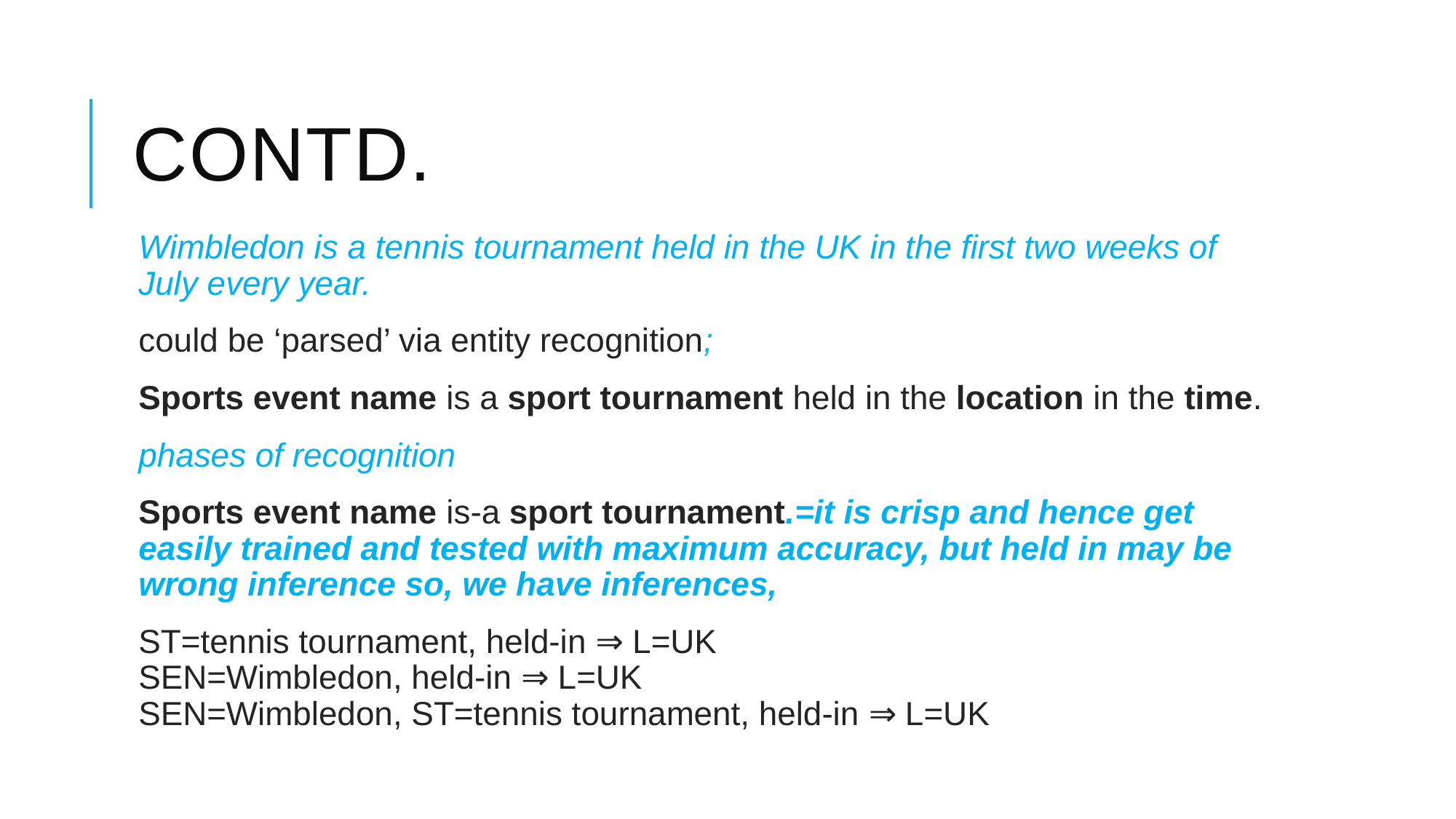

# Contd.
Wimbledon is a tennis tournament held in the UK in the first two weeks of July every year.
could be ‘parsed’ via entity recognition;
Sports event name is a sport tournament held in the location in the time.
phases of recognition
Sports event name is-a sport tournament.=it is crisp and hence get easily trained and tested with maximum accuracy, but held in may be wrong inference so, we have inferences,
ST=tennis tournament, held-in ⇒ L=UK
SEN=Wimbledon, held-in ⇒ L=UK
SEN=Wimbledon, ST=tennis tournament, held-in ⇒ L=UK